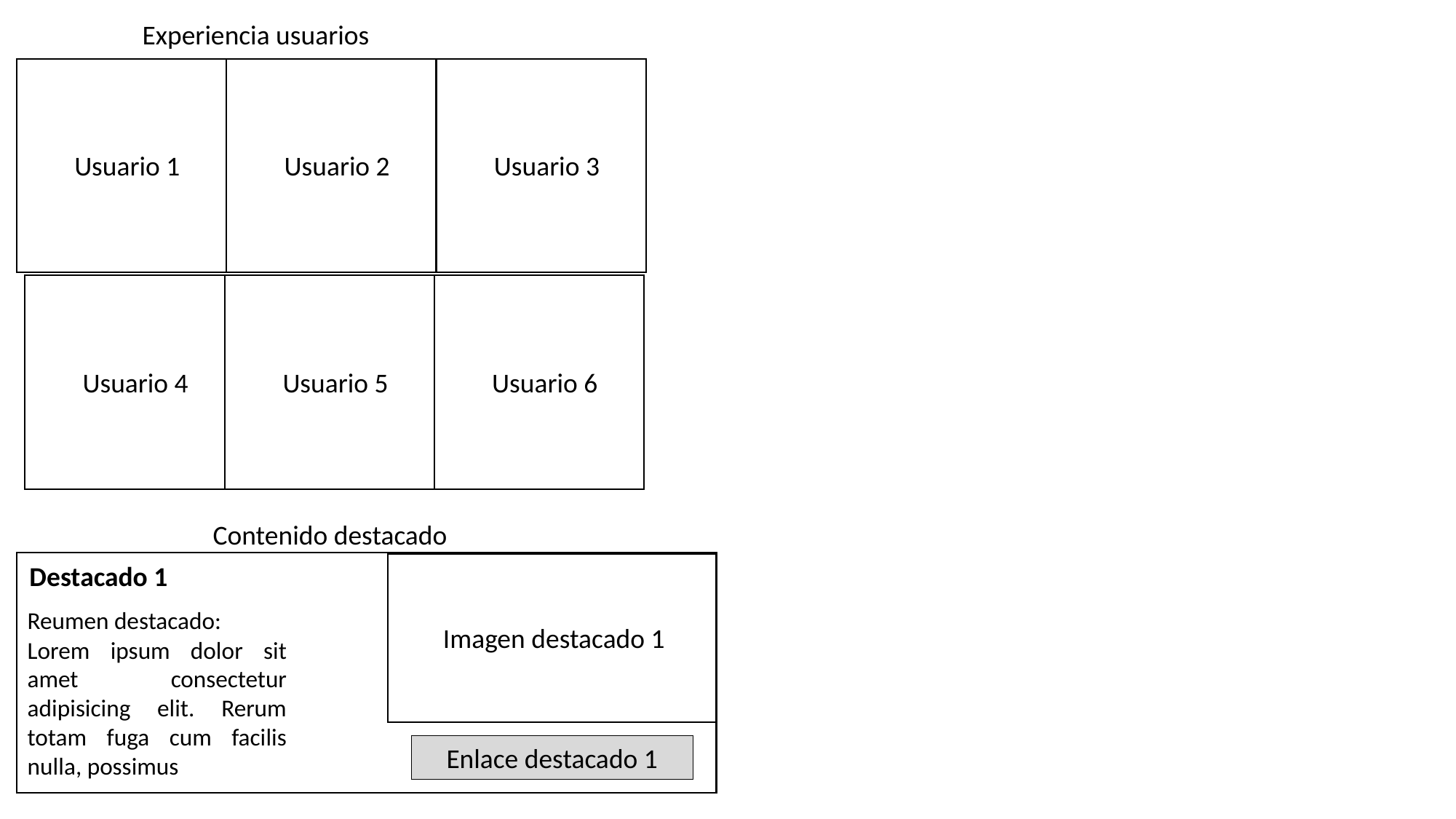

Experiencia usuarios

Usuario 1
Usuario 2
Usuario 3

Usuario 4
Usuario 5
Usuario 6
Contenido destacado

Destacado 1

Reumen destacado:
Lorem ipsum dolor sit amet consectetur adipisicing elit. Rerum totam fuga cum facilis nulla, possimus
Imagen destacado 1
Enlace destacado 1